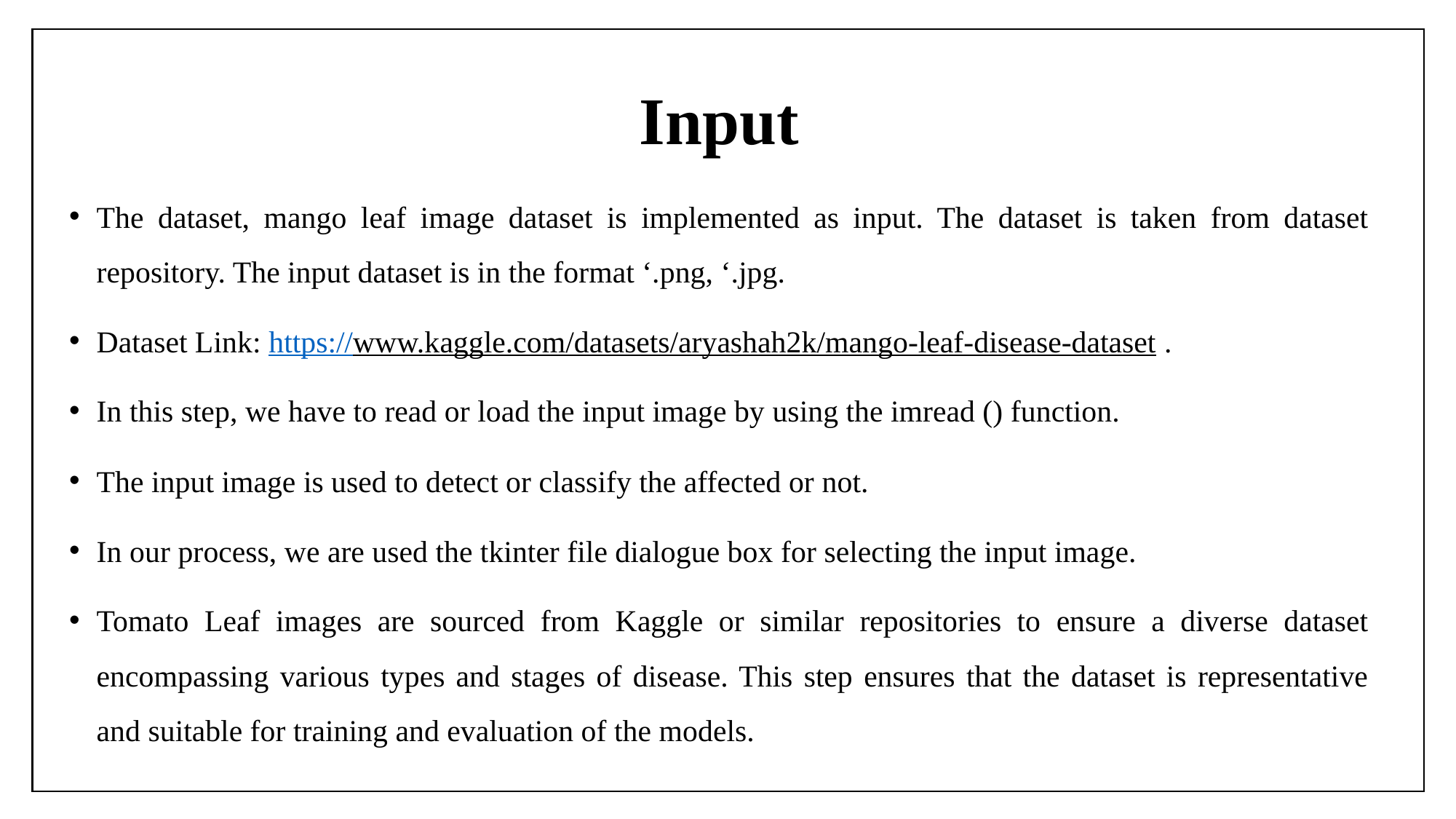

# Input
The dataset, mango leaf image dataset is implemented as input. The dataset is taken from dataset repository. The input dataset is in the format ‘.png, ‘.jpg.
Dataset Link: https://www.kaggle.com/datasets/aryashah2k/mango-leaf-disease-dataset .
In this step, we have to read or load the input image by using the imread () function.
The input image is used to detect or classify the affected or not.
In our process, we are used the tkinter file dialogue box for selecting the input image.
Tomato Leaf images are sourced from Kaggle or similar repositories to ensure a diverse dataset encompassing various types and stages of disease. This step ensures that the dataset is representative and suitable for training and evaluation of the models.